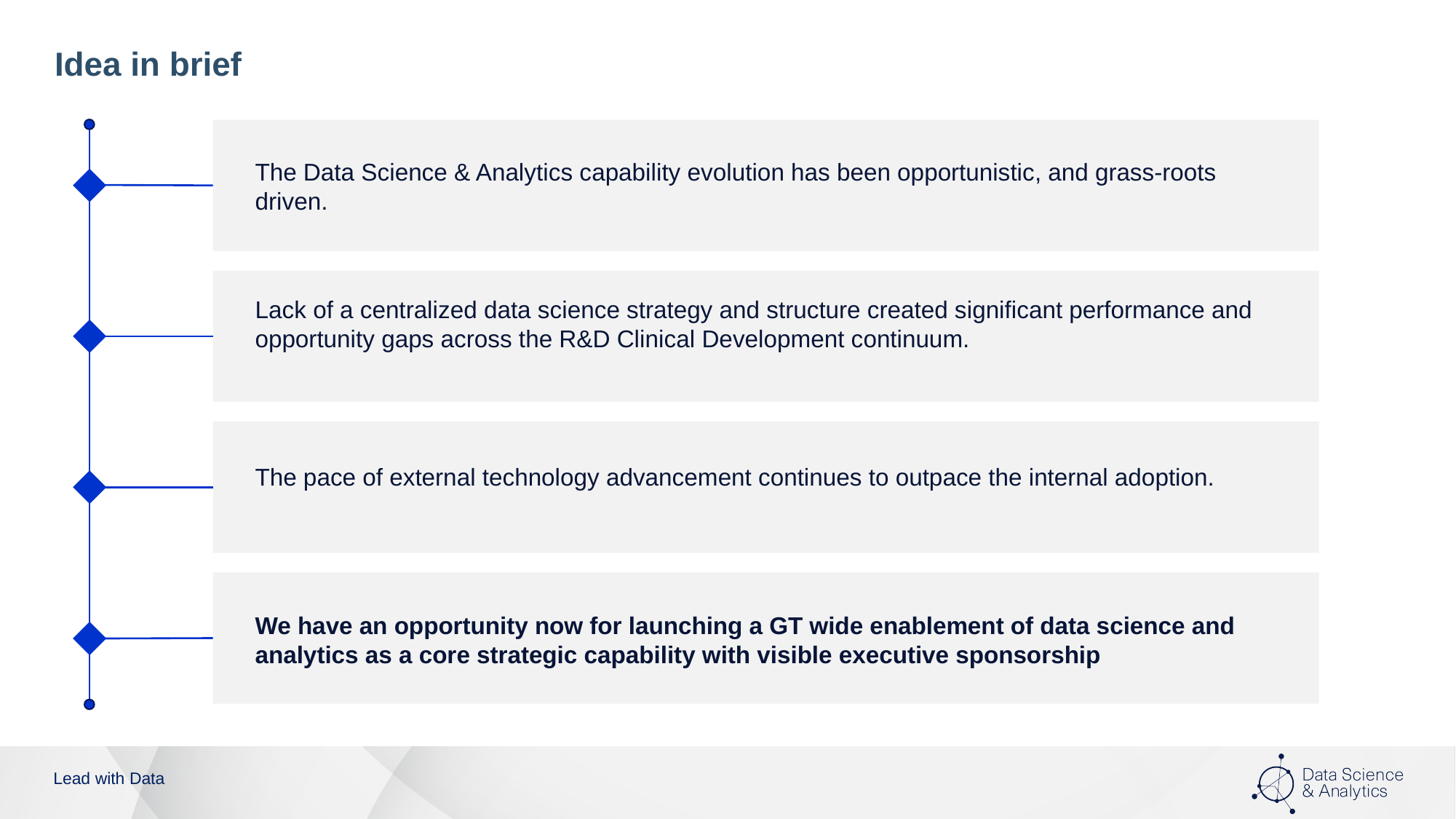

# Idea in brief

The Data Science & Analytics capability evolution has been opportunistic, and grass-roots driven.

Lack of a centralized data science strategy and structure created significant performance and opportunity gaps across the R&D Clinical Development continuum.

The pace of external technology advancement continues to outpace the internal adoption.

We have an opportunity now for launching a GT wide enablement of data science and analytics as a core strategic capability with visible executive sponsorship